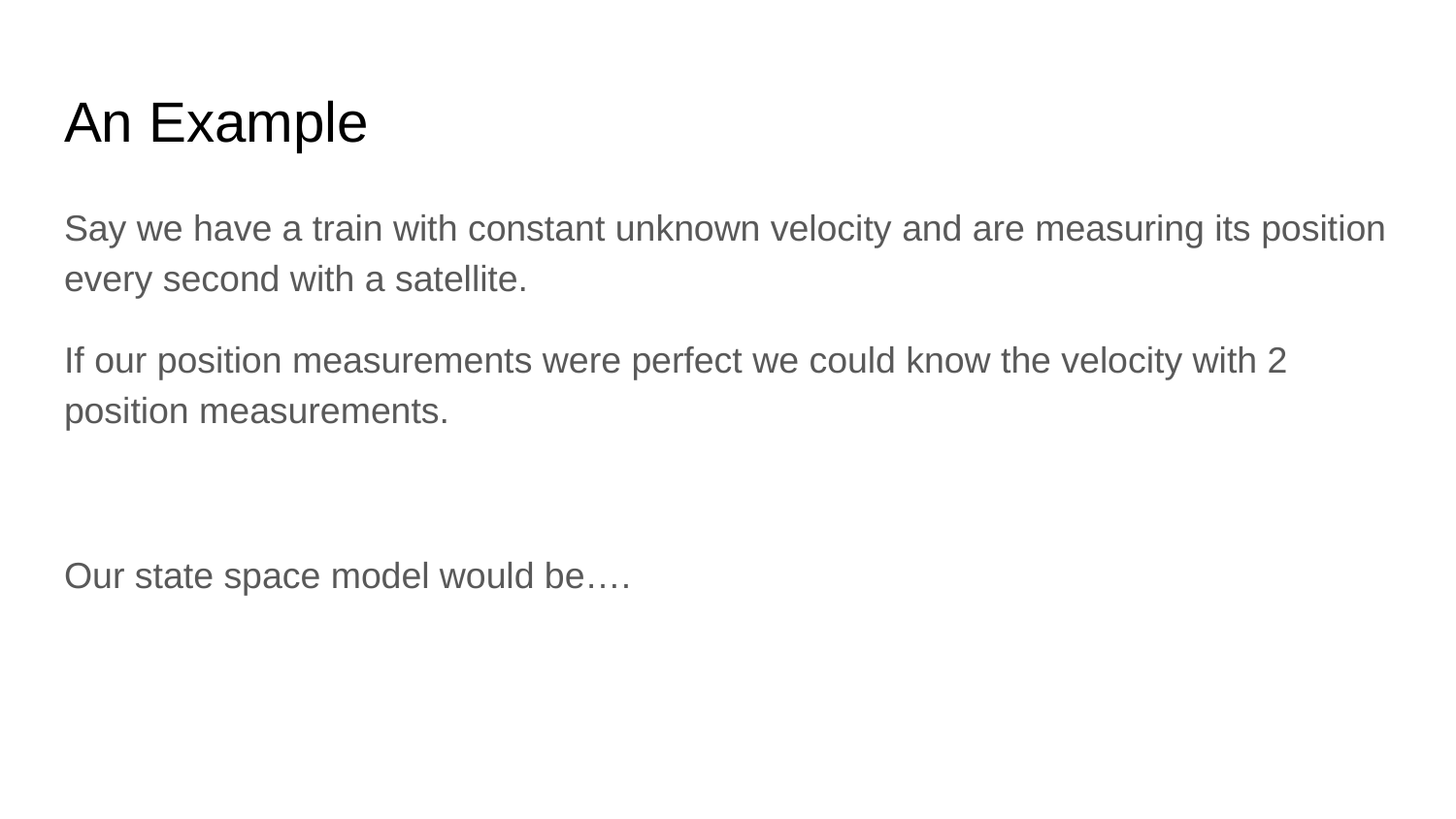

# An Example
Say we have a train with constant unknown velocity and are measuring its position every second with a satellite.
If our position measurements were perfect we could know the velocity with 2 position measurements.

Our state space model would be….